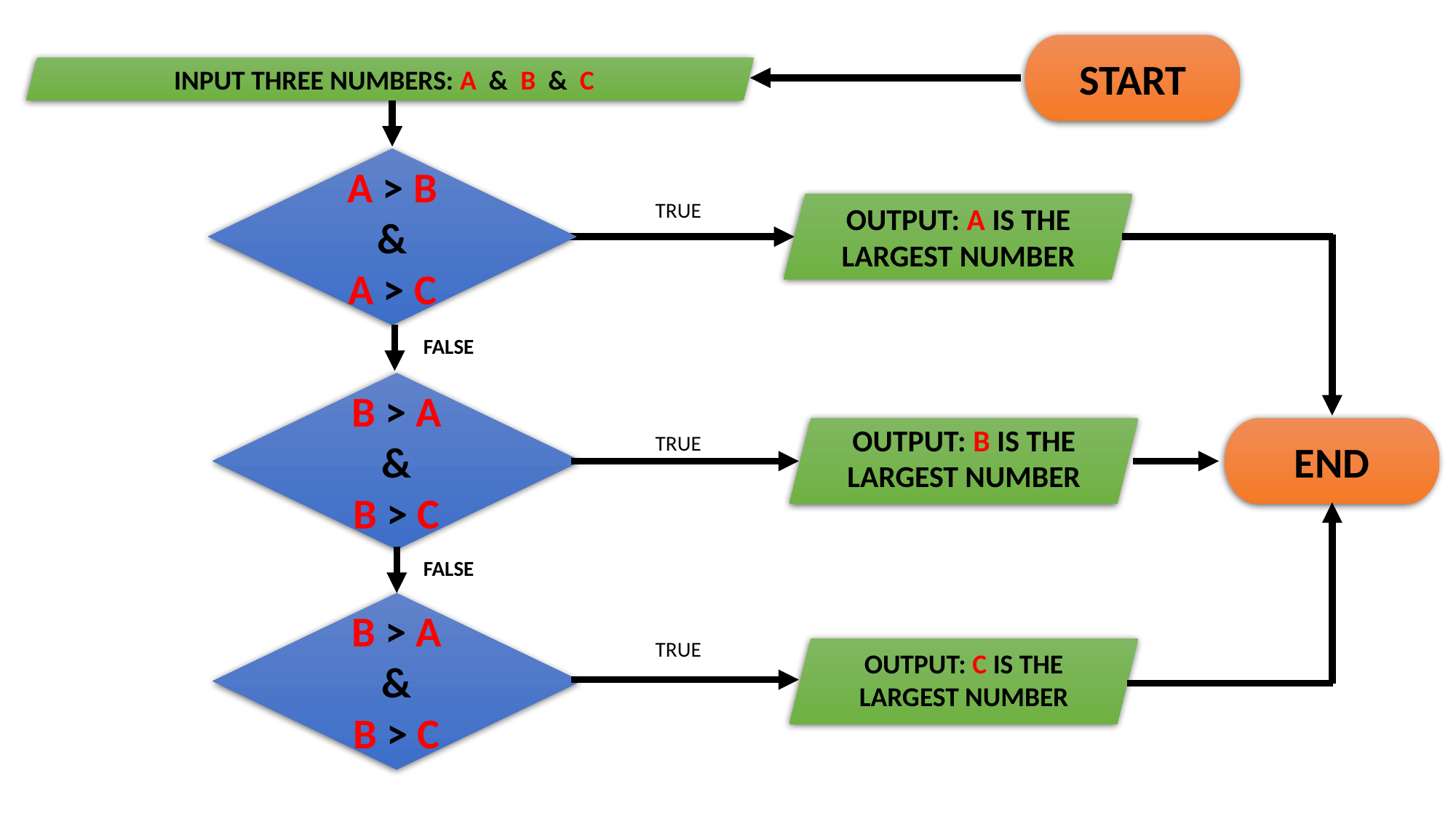

START
INPUT THREE NUMBERS: A  &  B  &  C
A > B
&
A > C
TRUE
OUTPUT: A IS THE LARGEST NUMBER
FALSE
B > A
&
B > C

OUTPUT: B IS THE LARGEST NUMBER

END
TRUE
FALSE
B > A
&
B > C
TRUE

OUTPUT: C IS THE LARGEST NUMBER